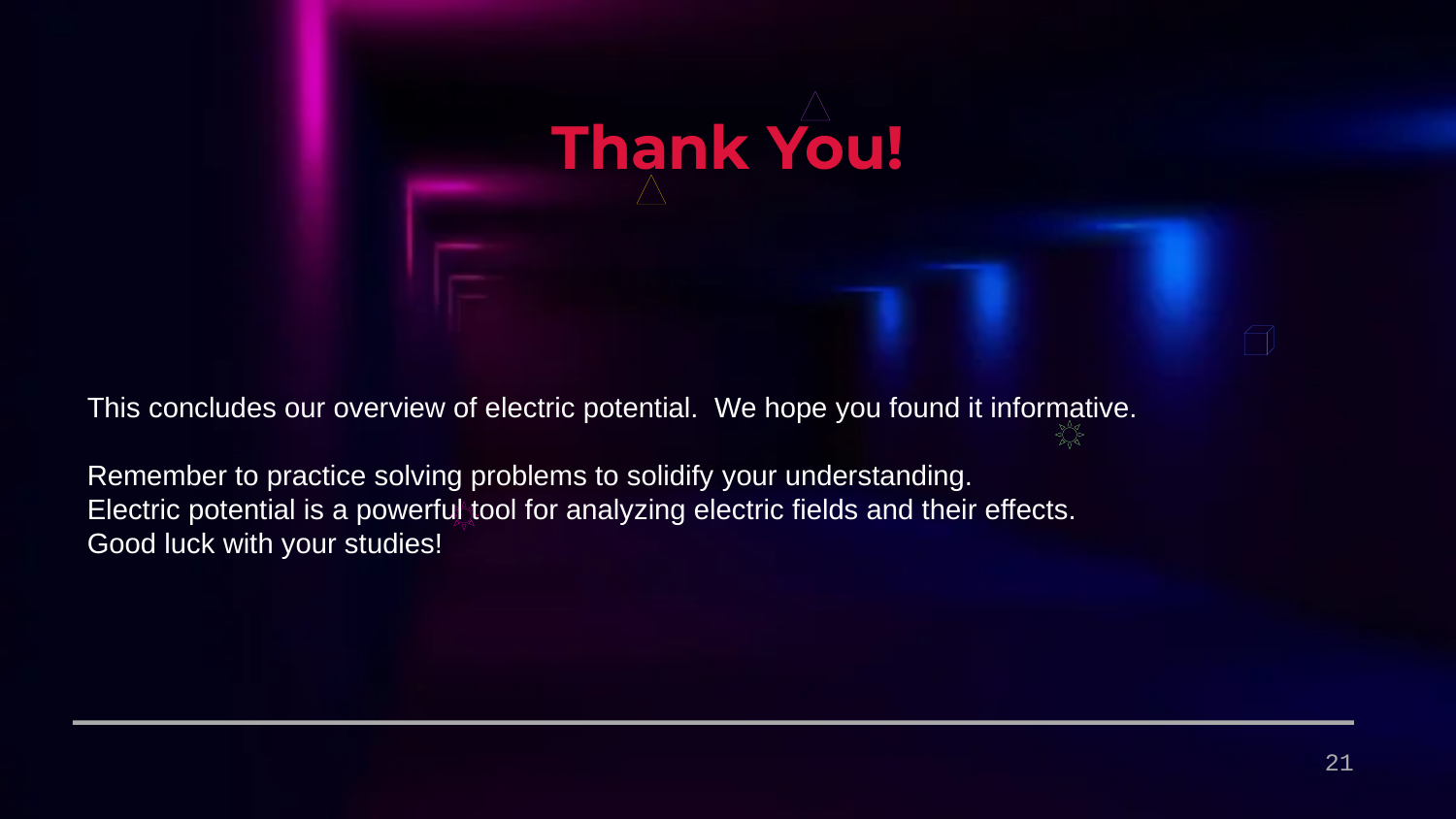

Thank You!

This concludes our overview of electric potential.  We hope you found it informative.

Remember to practice solving problems to solidify your understanding.
Electric potential is a powerful tool for analyzing electric fields and their effects.
Good luck with your studies!

21